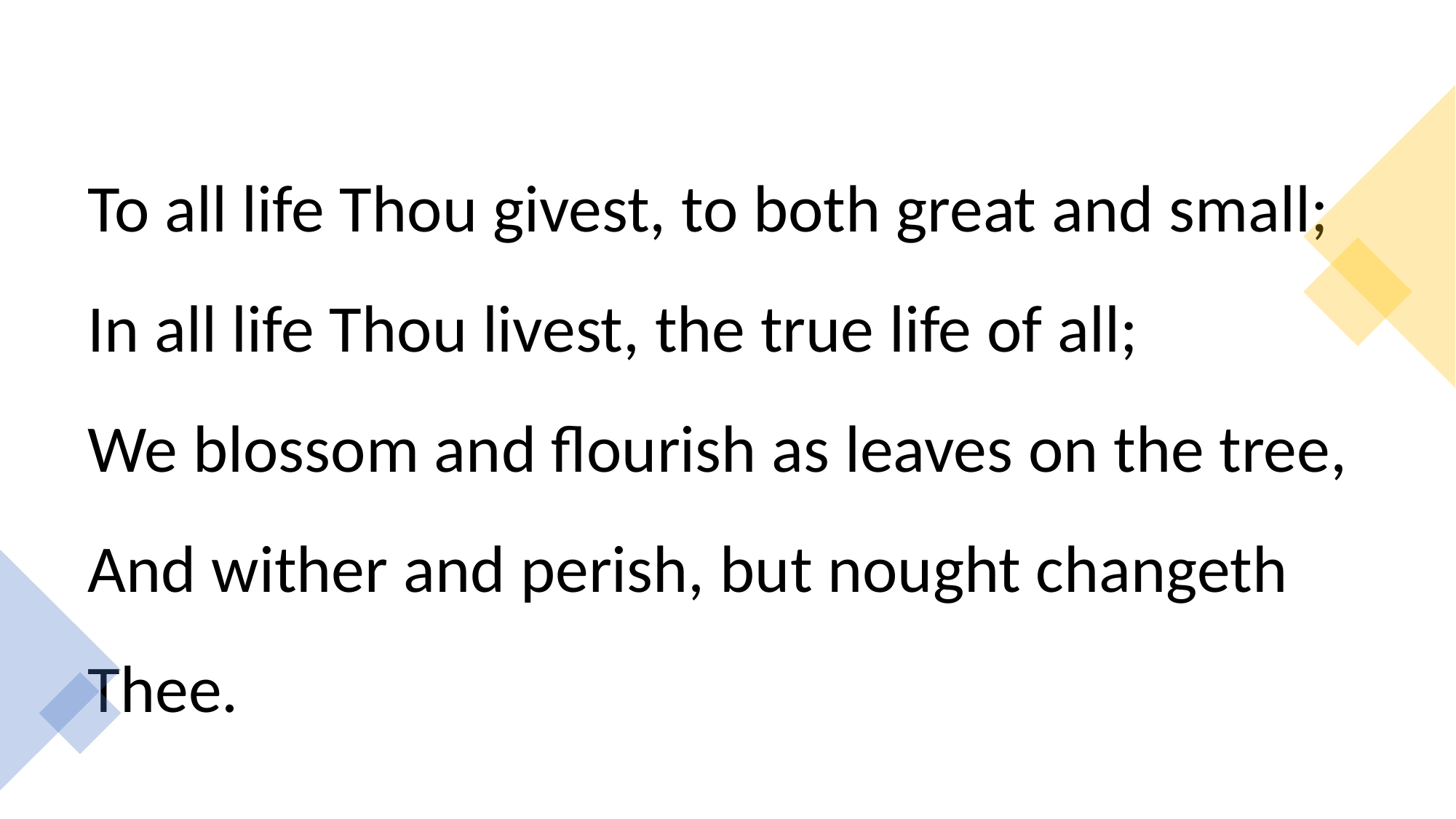

To all life Thou givest, to both great and small;
In all life Thou livest, the true life of all;
We blossom and flourish as leaves on the tree,
And wither and perish, but nought changeth Thee.